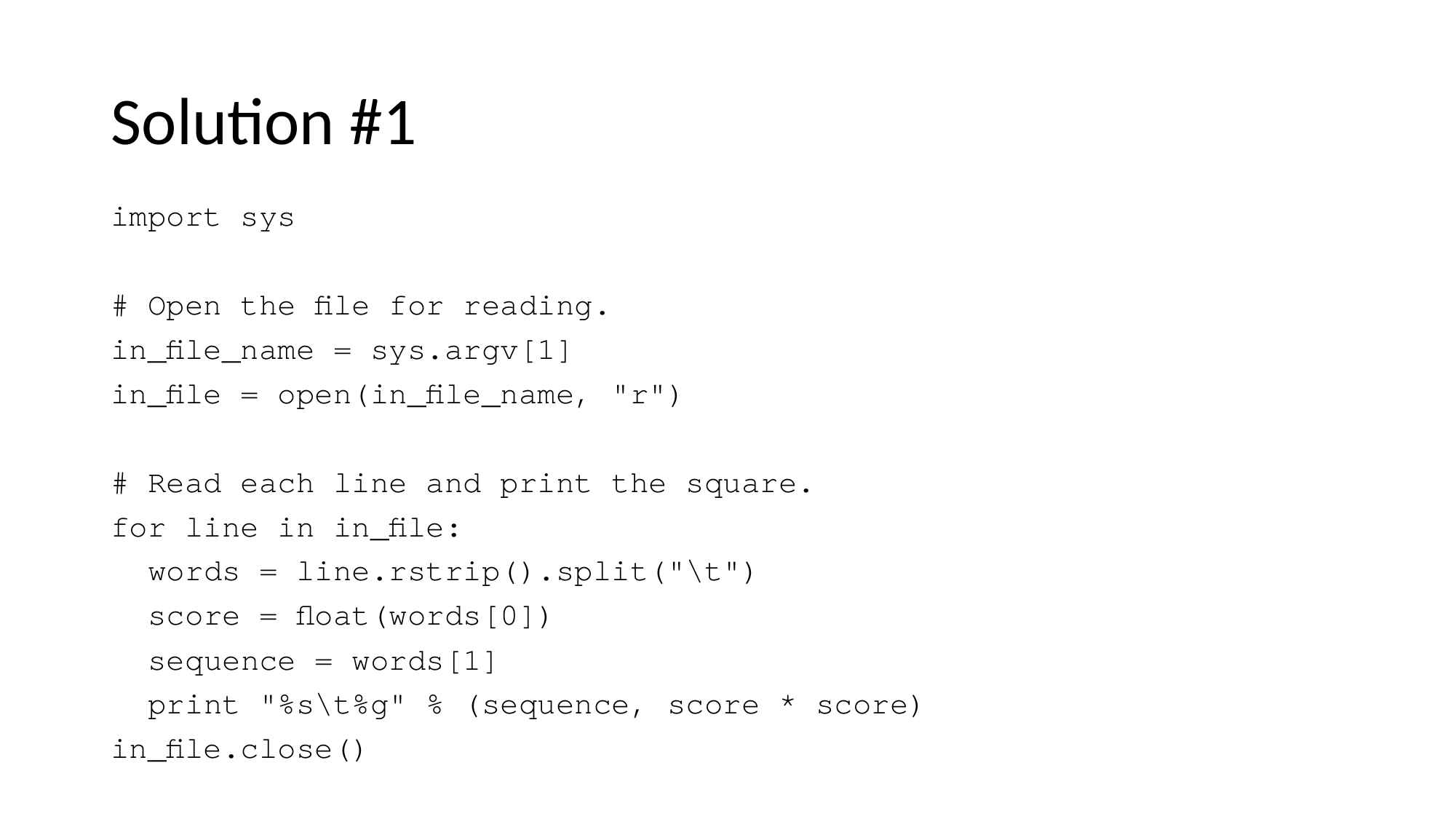

# Solution #1
import sys

# Open the file for reading.
in_file_name = sys.argv[1]
in_file = open(in_file_name, "r")

# Read each line and print the square.
for line in in_file:
  words = line.rstrip().split("\t")
  score = float(words[0])
  sequence = words[1]
  print "%s\t%g" % (sequence, score * score)
in_file.close()